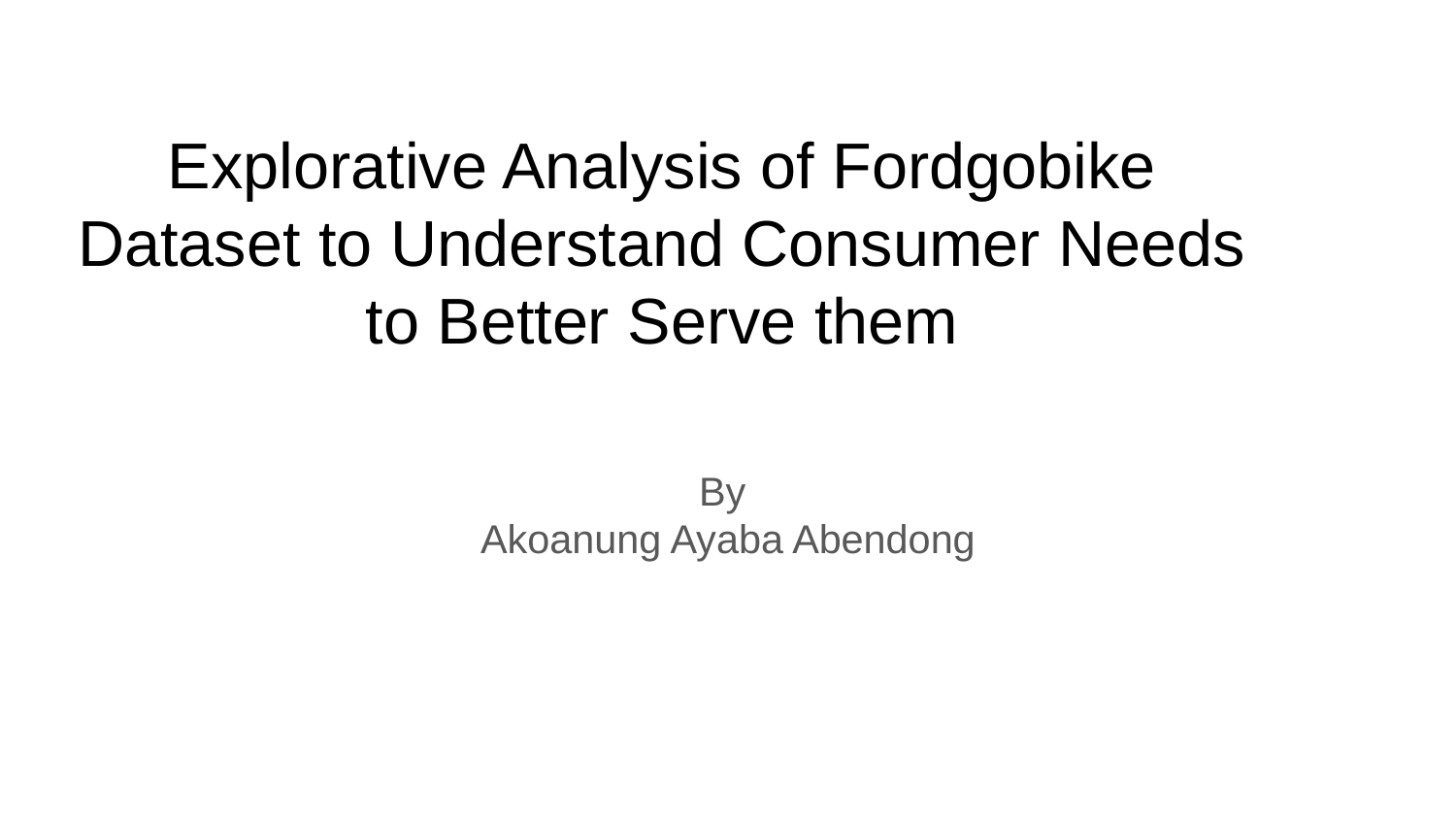

# Explorative Analysis of Fordgobike Dataset to Understand Consumer Needs to Better Serve them
By
Akoanung Ayaba Abendong